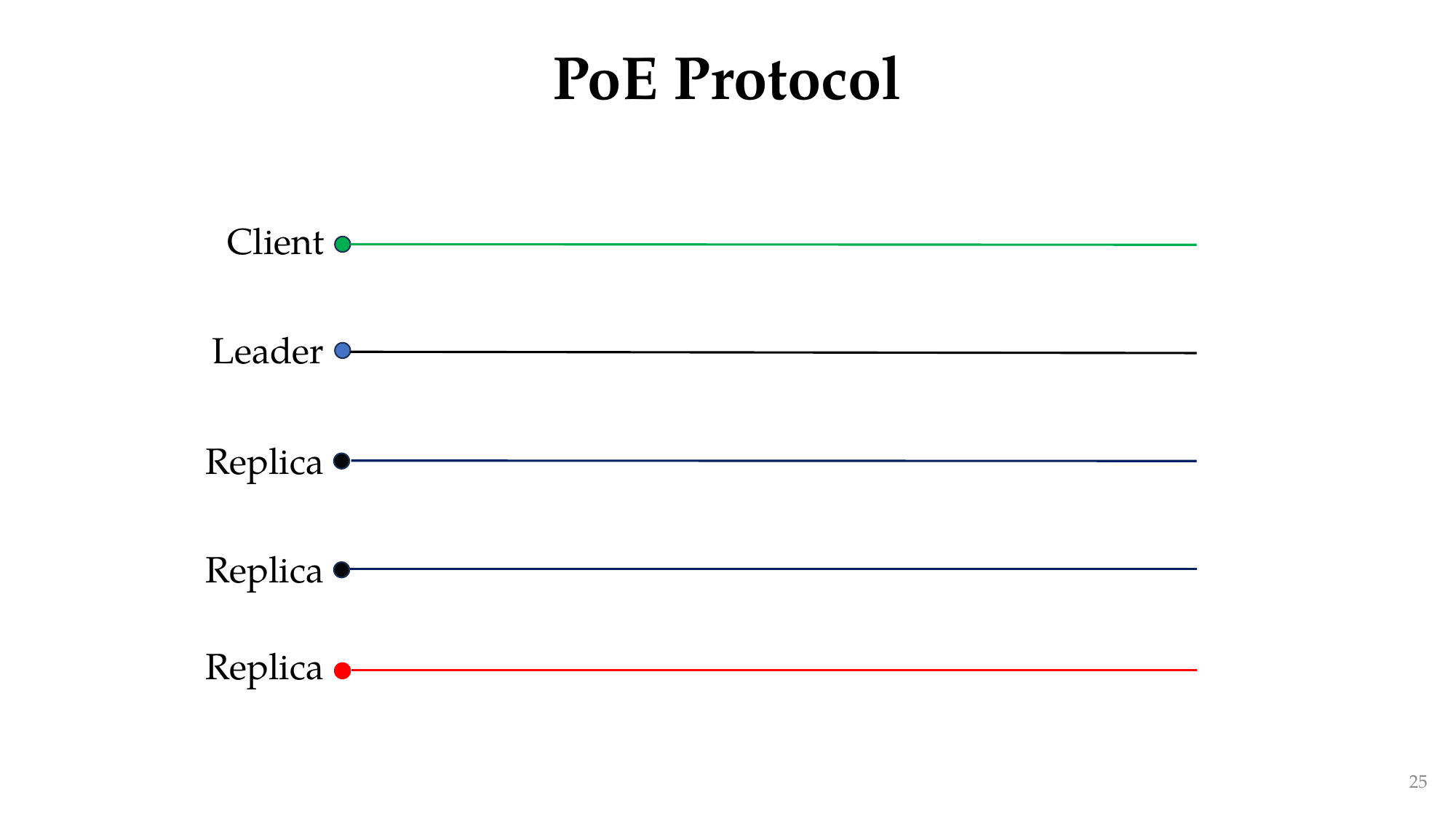

# PoE Protocol
Client

Leader

Replica

Replica

Replica

25